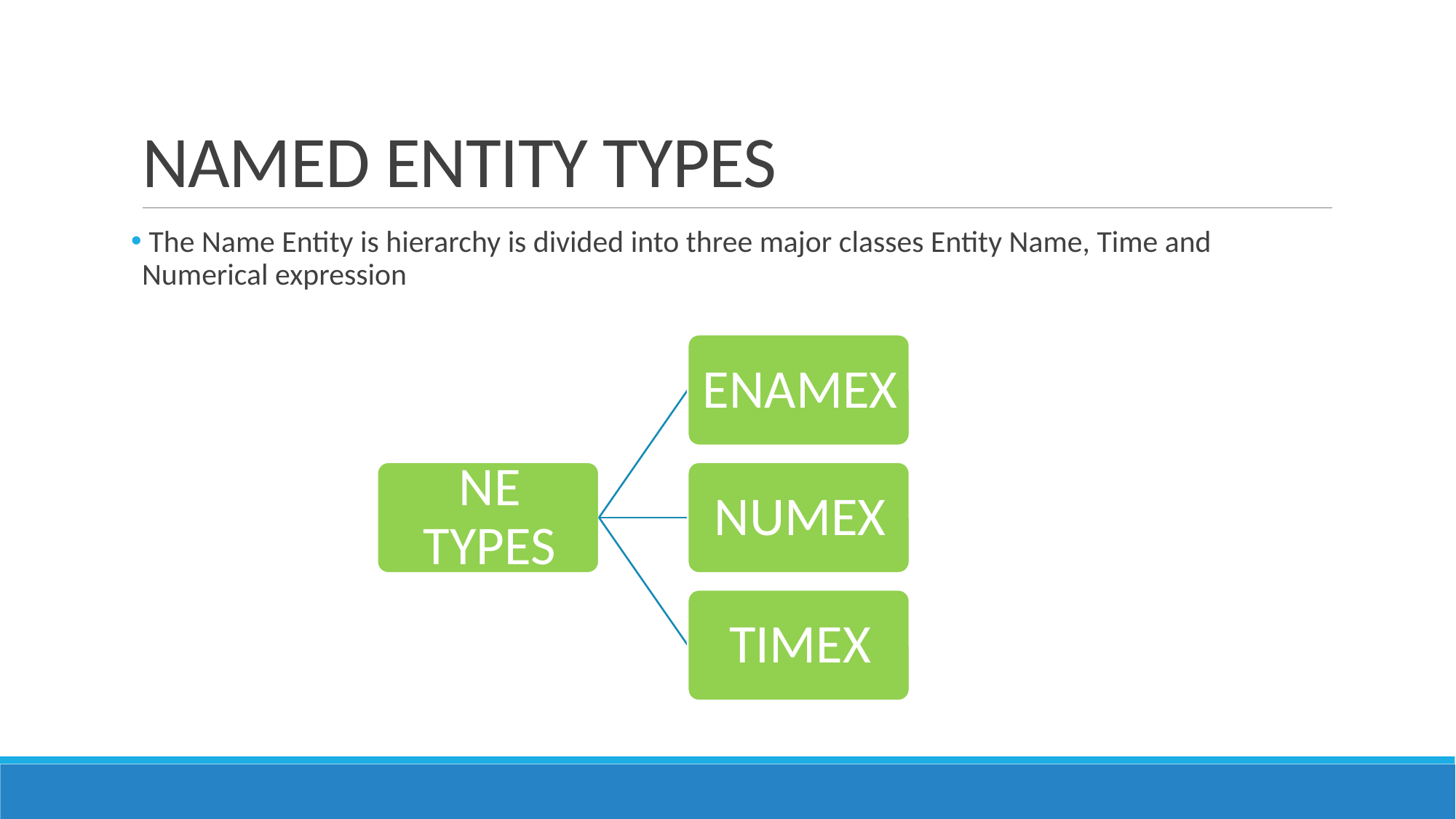

# NAMED ENTITY TYPES
 The Name Entity is hierarchy is divided into three major classes Entity Name, Time and Numerical expression

NE TYPES

ENAMEX

NUMEX

TIMEX